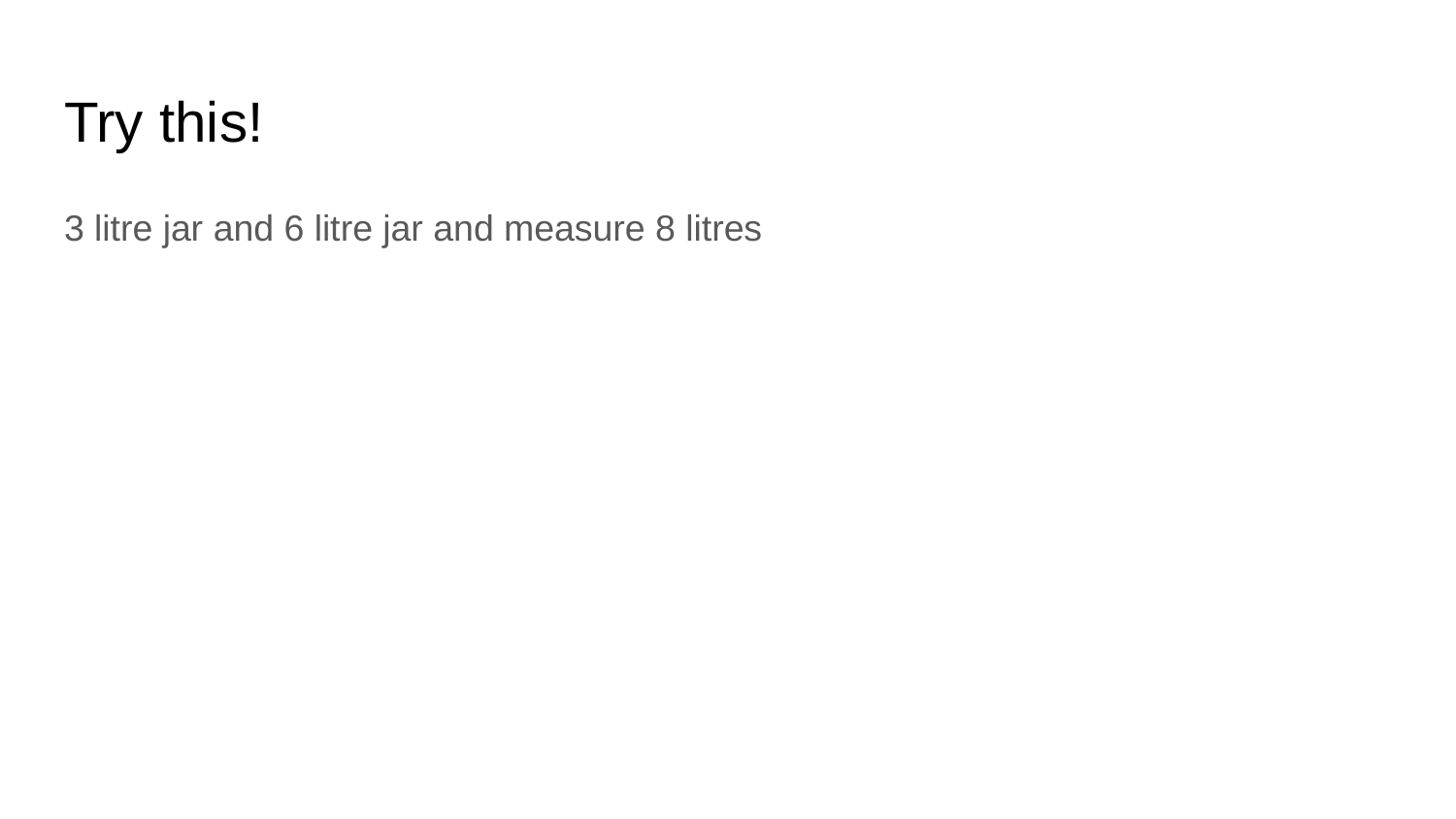

# Try this!
3 litre jar and 6 litre jar and measure 8 litres